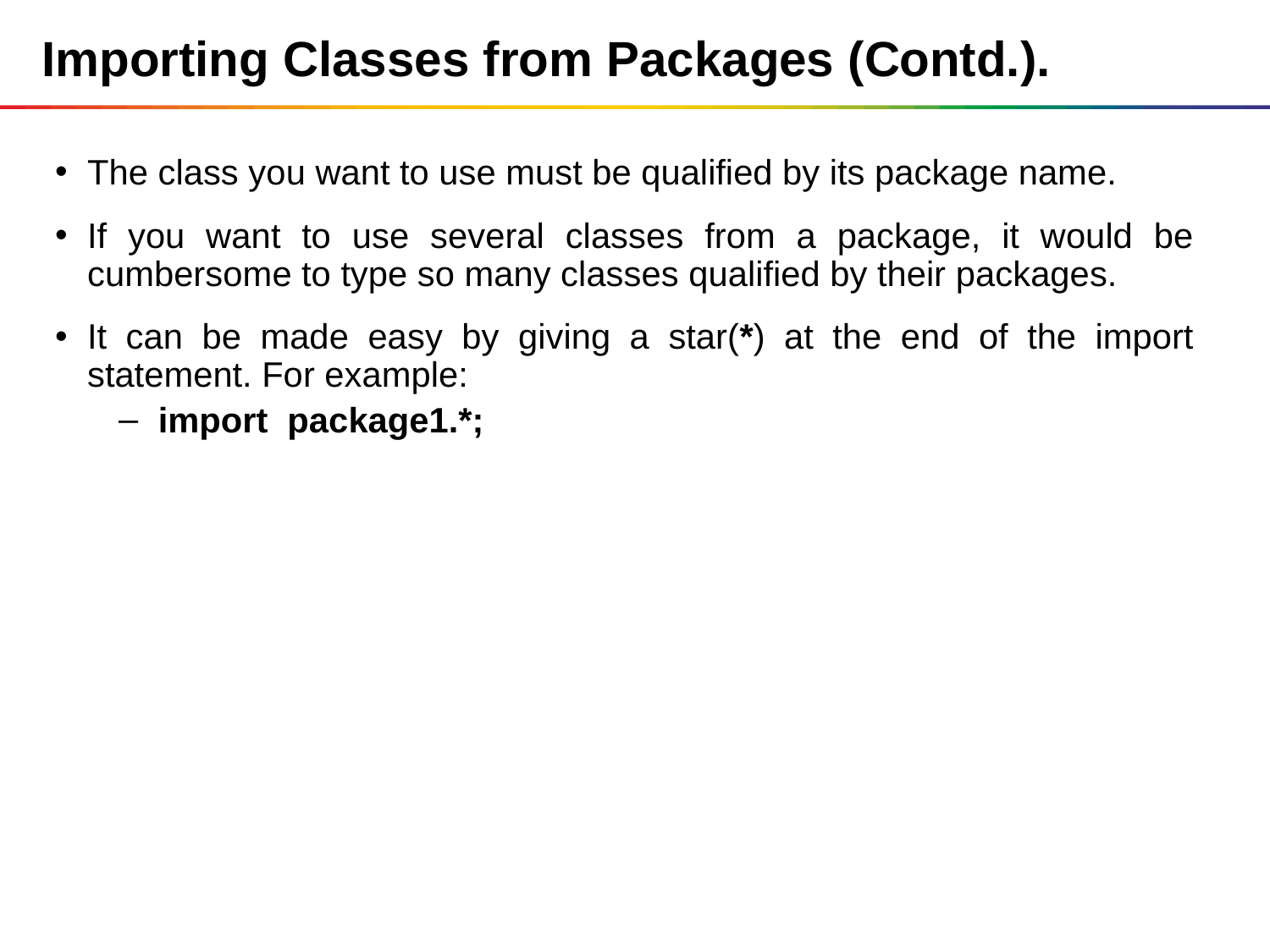

Importing Classes from Packages (Contd.).
The class you want to use must be qualified by its package name.

If you want to use several classes from a package, it would be cumbersome to type so many classes qualified by their packages.

It can be made easy by giving a star(*) at the end of the import statement. For example:
import  package1.*;